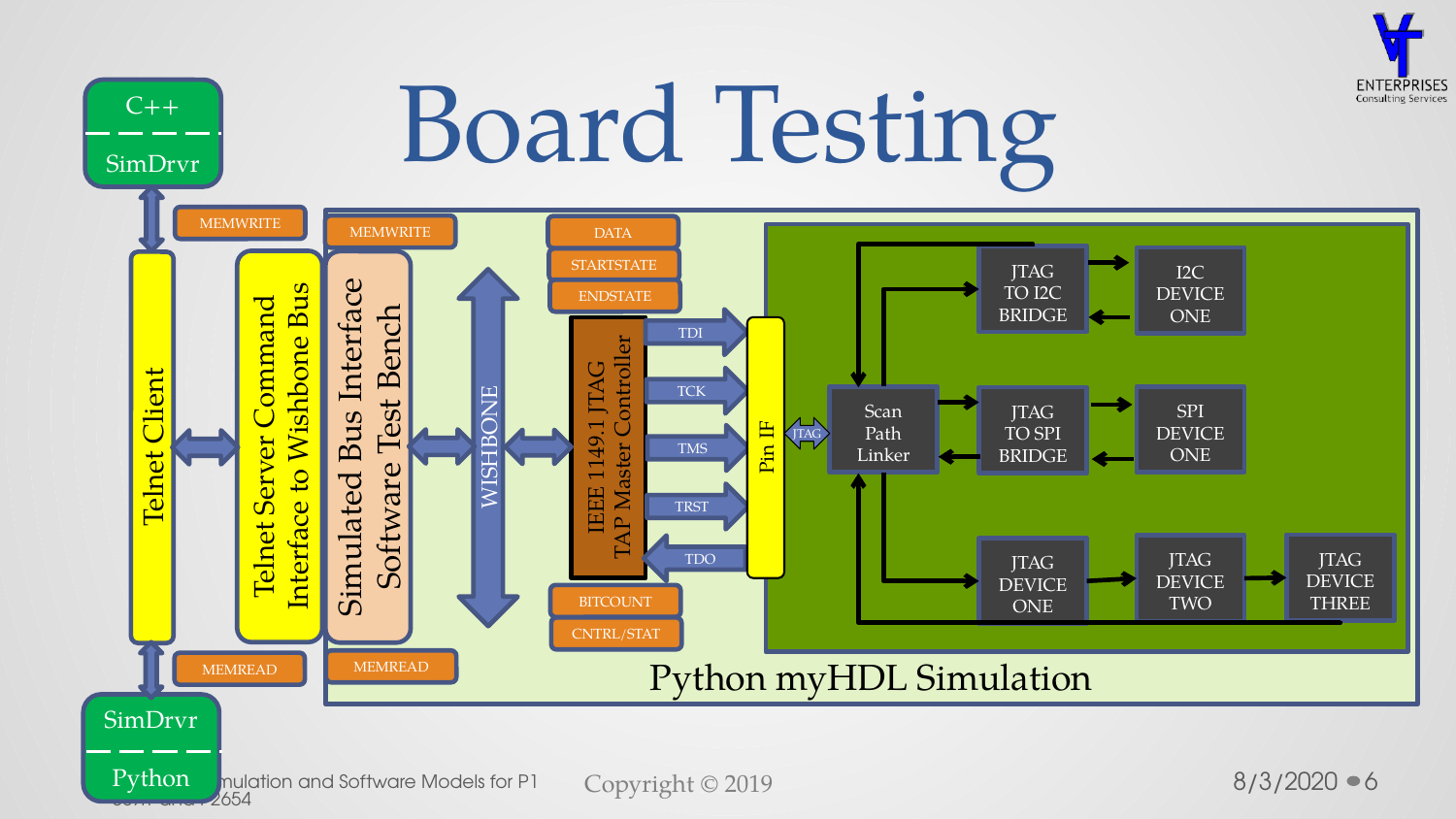

# Board Testing
C++
SimDrvr

MEMWRITE
Python myHDL Simulation
MEMWRITE
DATA

JTAG
TO I2C
BRIDGE
I2C
DEVICE
ONE
STARTSTATE
Telnet Server Command Interface to Wishbone Bus
Simulated Bus Interface
Software Test Bench
Telnet Client
WISHBONE
ENDSTATE
TDI
IEEE 1149.1 JTAG
TAP Master Controller
Pin IF
TCK
Scan
Path Linker
SPI
DEVICE
ONE
JTAG
TO SPI
BRIDGE

JTAG
TMS

TRST
JTAG
DEVICE
THREE
TDO
JTAG
DEVICE
TWO
JTAG
DEVICE
ONE
BITCOUNT
CNTRL/STAT

MEMREAD
MEMREAD
SimDrvr
Python
Hardware Simulation and Software Models for P1687.1 and P2654
8/3/2020
6